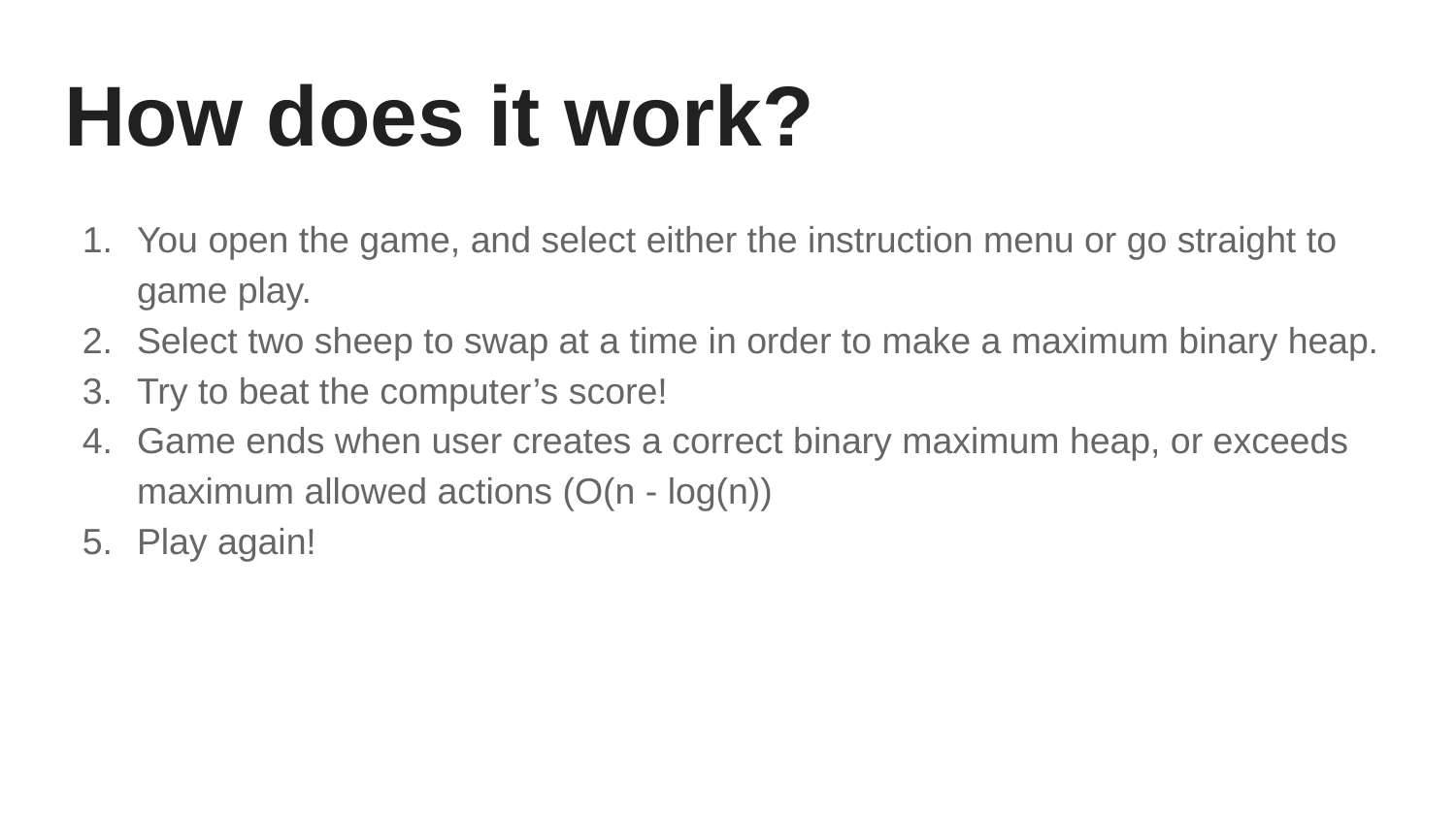

# How does it work?
You open the game, and select either the instruction menu or go straight to game play.
Select two sheep to swap at a time in order to make a maximum binary heap.
Try to beat the computer’s score!
Game ends when user creates a correct binary maximum heap, or exceeds maximum allowed actions (O(n - log(n))
Play again!